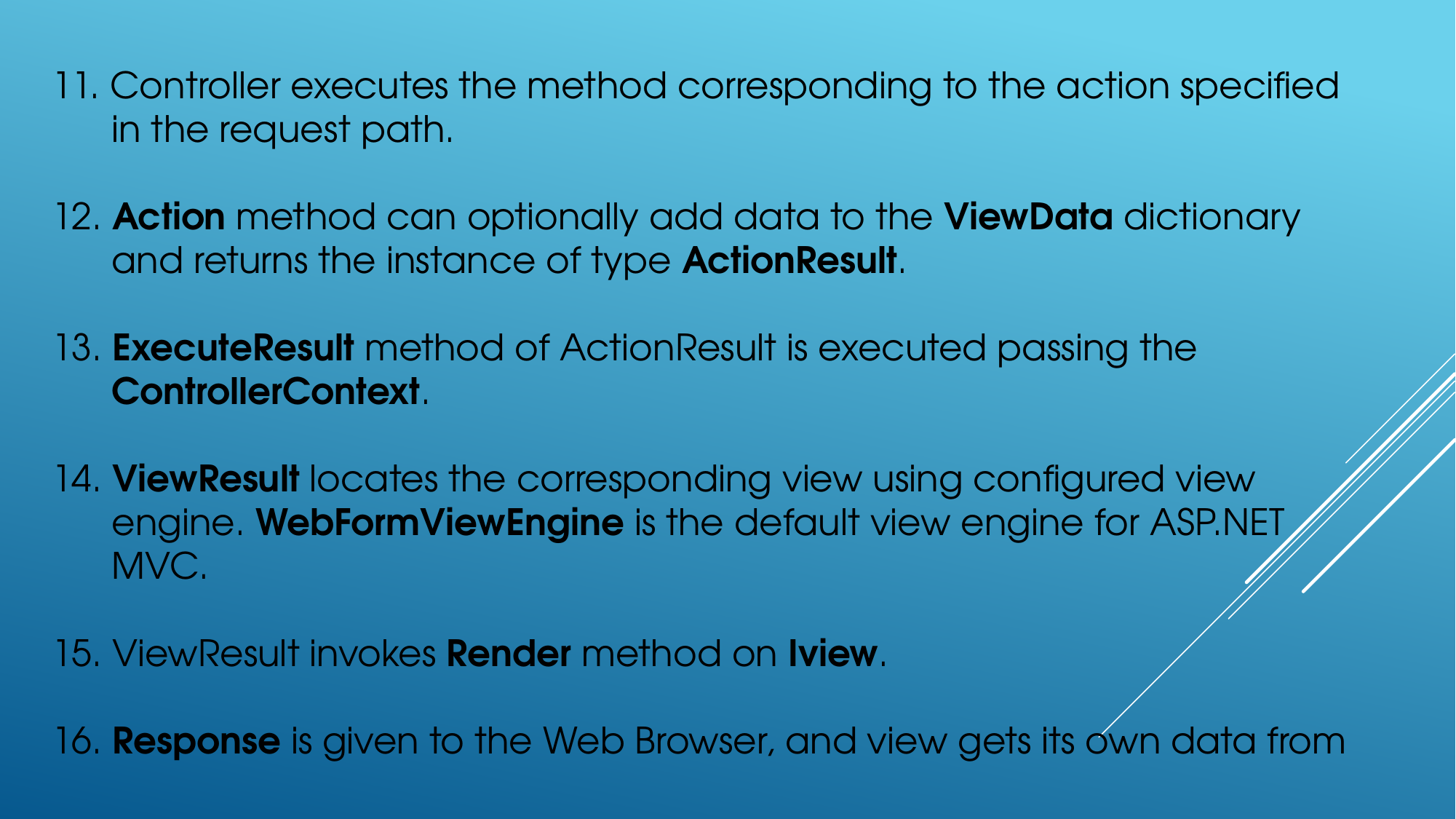

11. Controller executes the method corresponding to the action specified
      in the request path.

12. Action method can optionally add data to the ViewData dictionary
      and returns the instance of type ActionResult.

13. ExecuteResult method of ActionResult is executed passing the
      ControllerContext.

14. ViewResult locates the corresponding view using configured view
      engine. WebFormViewEngine is the default view engine for ASP.NET
      MVC.

15. ViewResult invokes Render method on Iview.

16. Response is given to the Web Browser, and view gets its own data from